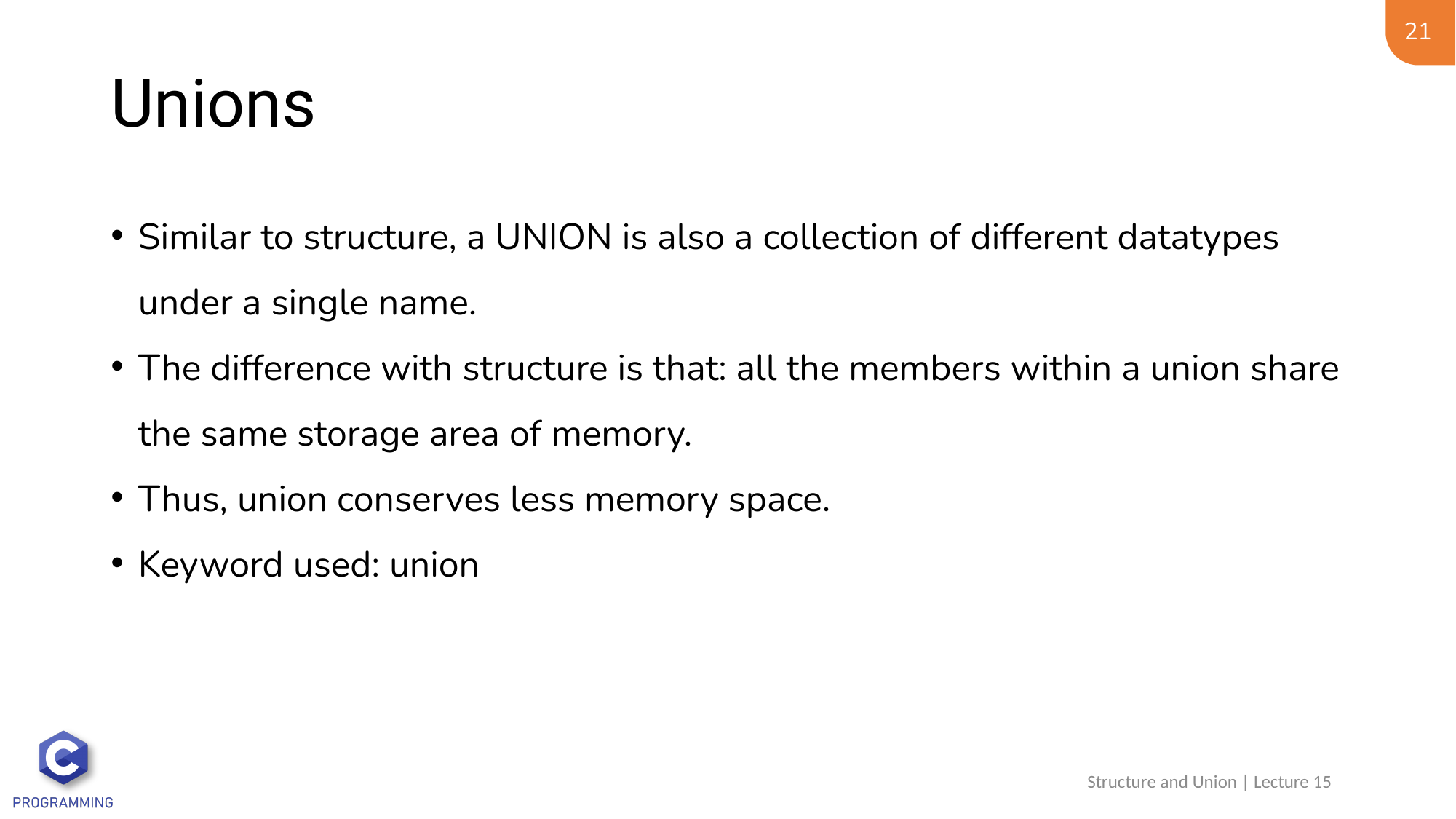

21
# Unions
Similar to structure, a UNION is also a collection of different datatypes under a single name.
The difference with structure is that: all the members within a union share the same storage area of memory.
Thus, union conserves less memory space.
Keyword used: union

Structure and Union | Lecture 15